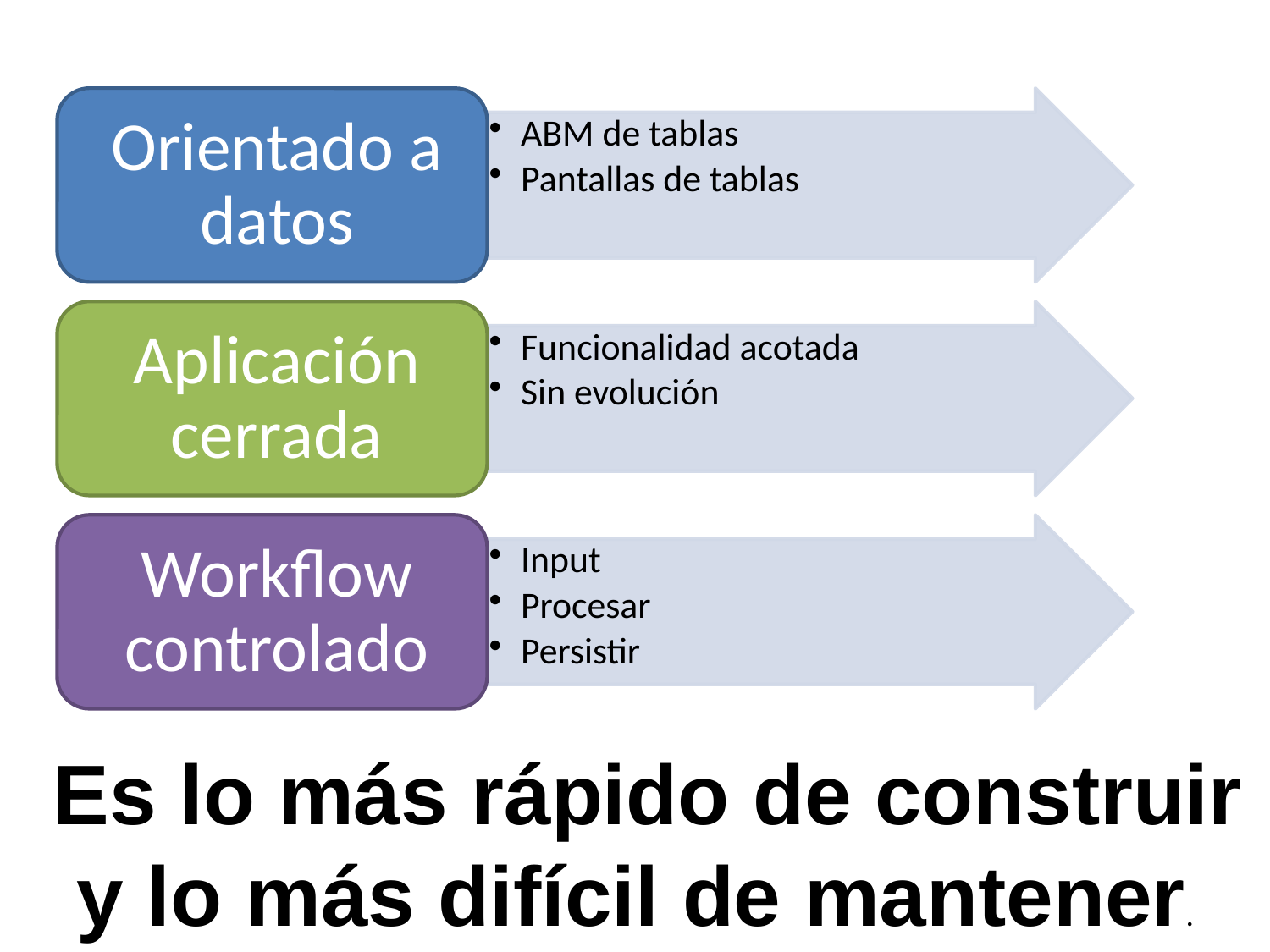

ABM de tablas
Pantallas de tablas
Orientado a datos
Funcionalidad acotada
Sin evolución
Aplicación cerrada
Input
Procesar
Persistir
Workflow controlado
Es lo más rápido de construir
 y lo más difícil de mantener.